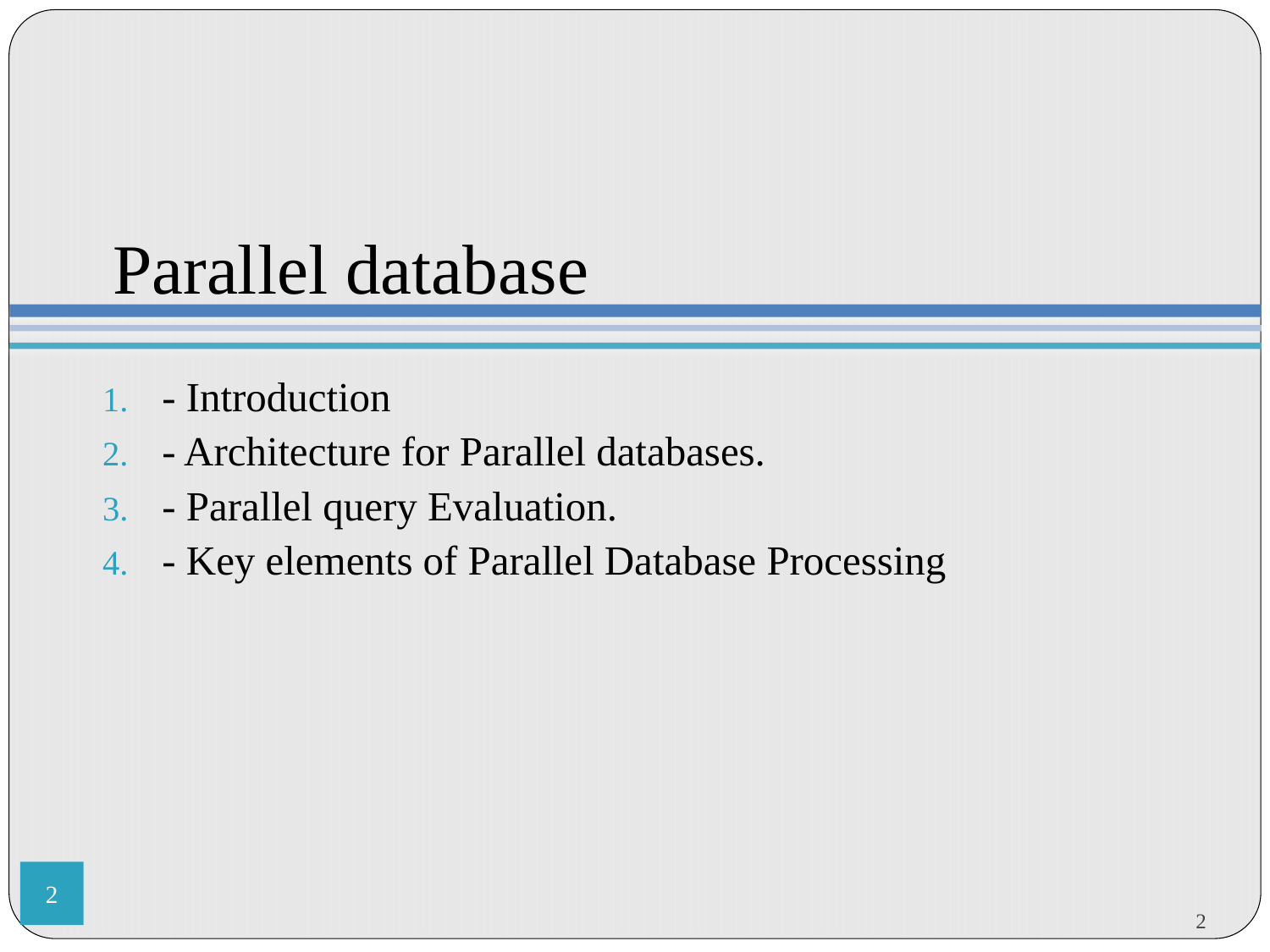

Parallel database
- Introduction
- Architecture for Parallel databases.
- Parallel query Evaluation.
- Key elements of Parallel Database Processing

2
2